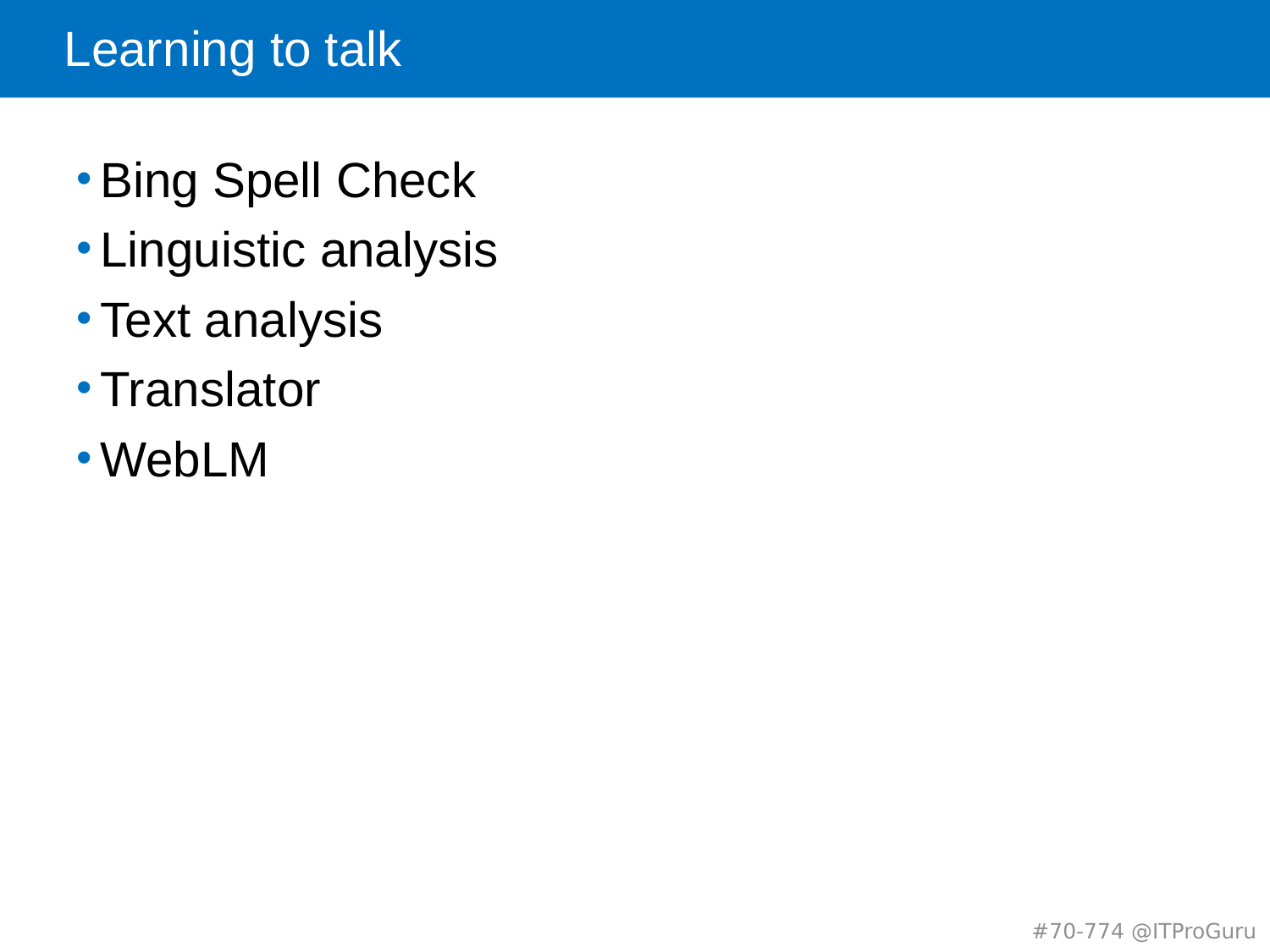

# Learning to talk
Bing Spell Check
Linguistic analysis
Text analysis
Translator
WebLM